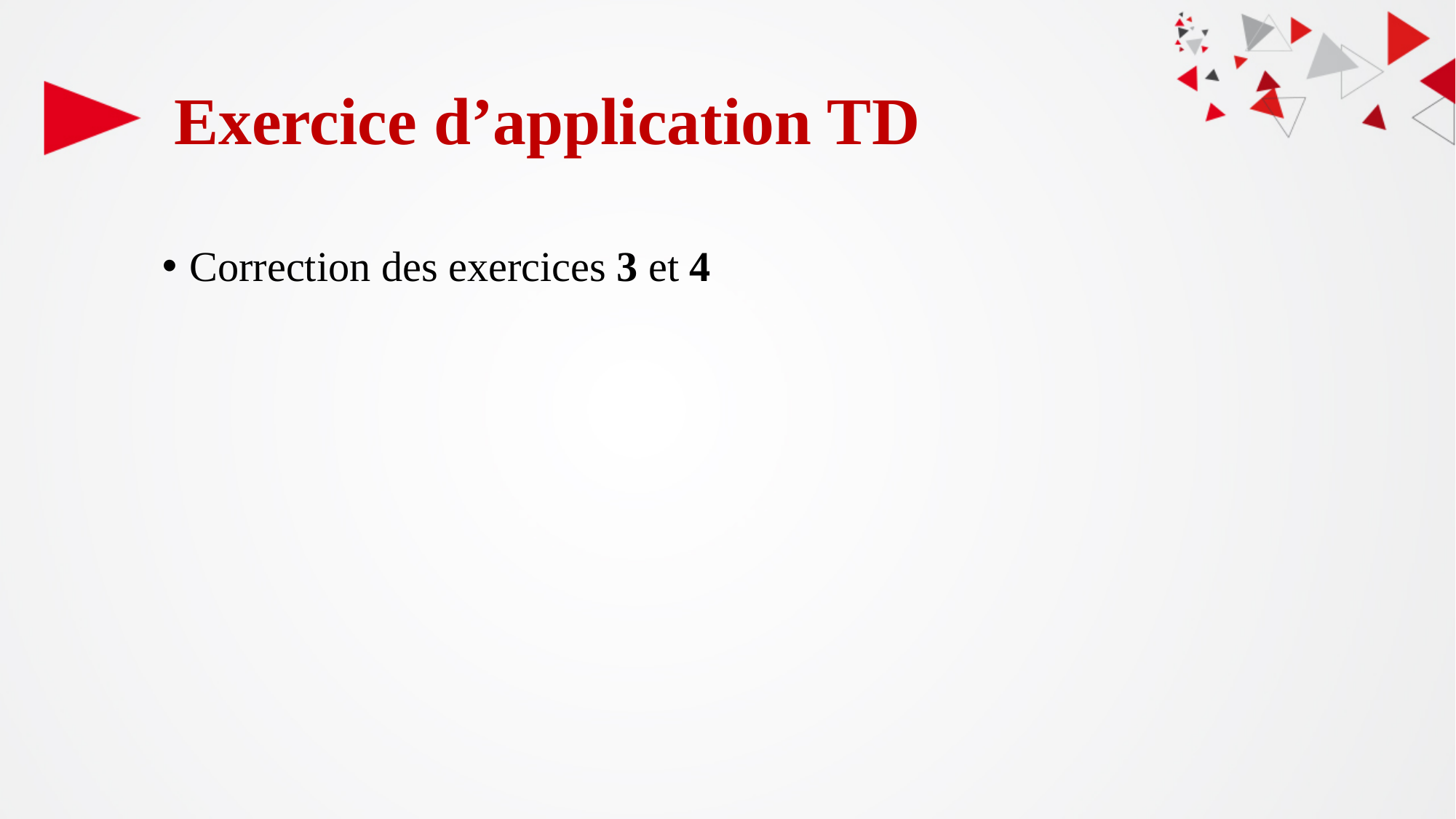

# Exercice d’application TD
Correction des exercices 3 et 4
16